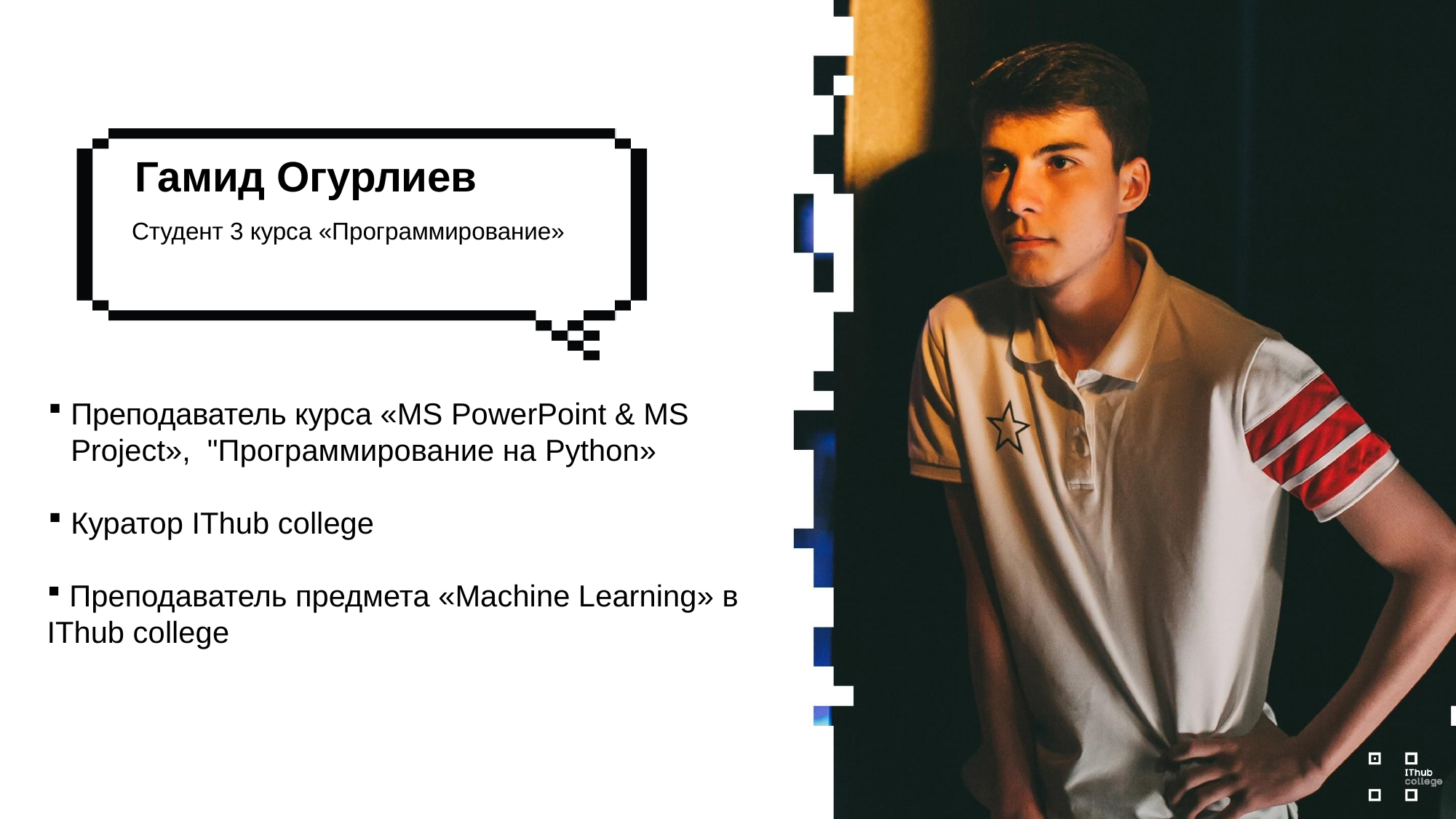

# Гамид Огурлиев
Студент 3 курса «Программирование»
Преподаватель курса «MS PowerPoint & MS Project»,  "Программирование на Python»

Куратор IThub college

 Преподаватель предмета «Machine Learning» в IThub college